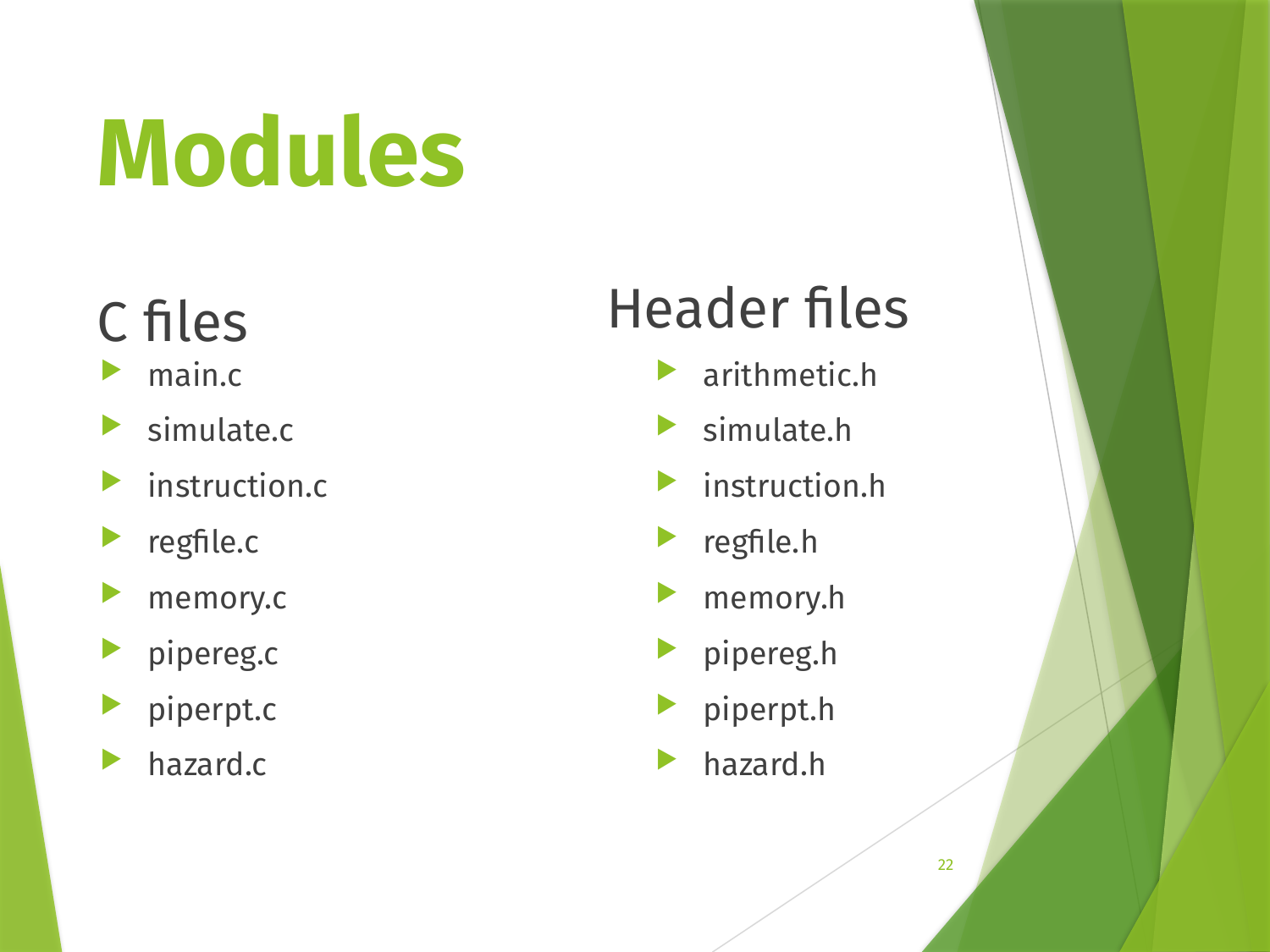

# Modules
Header files
C files
main.c
simulate.c
instruction.c
regfile.c
memory.c
pipereg.c
piperpt.c
hazard.c
arithmetic.h
simulate.h
instruction.h
regfile.h
memory.h
pipereg.h
piperpt.h
hazard.h

22